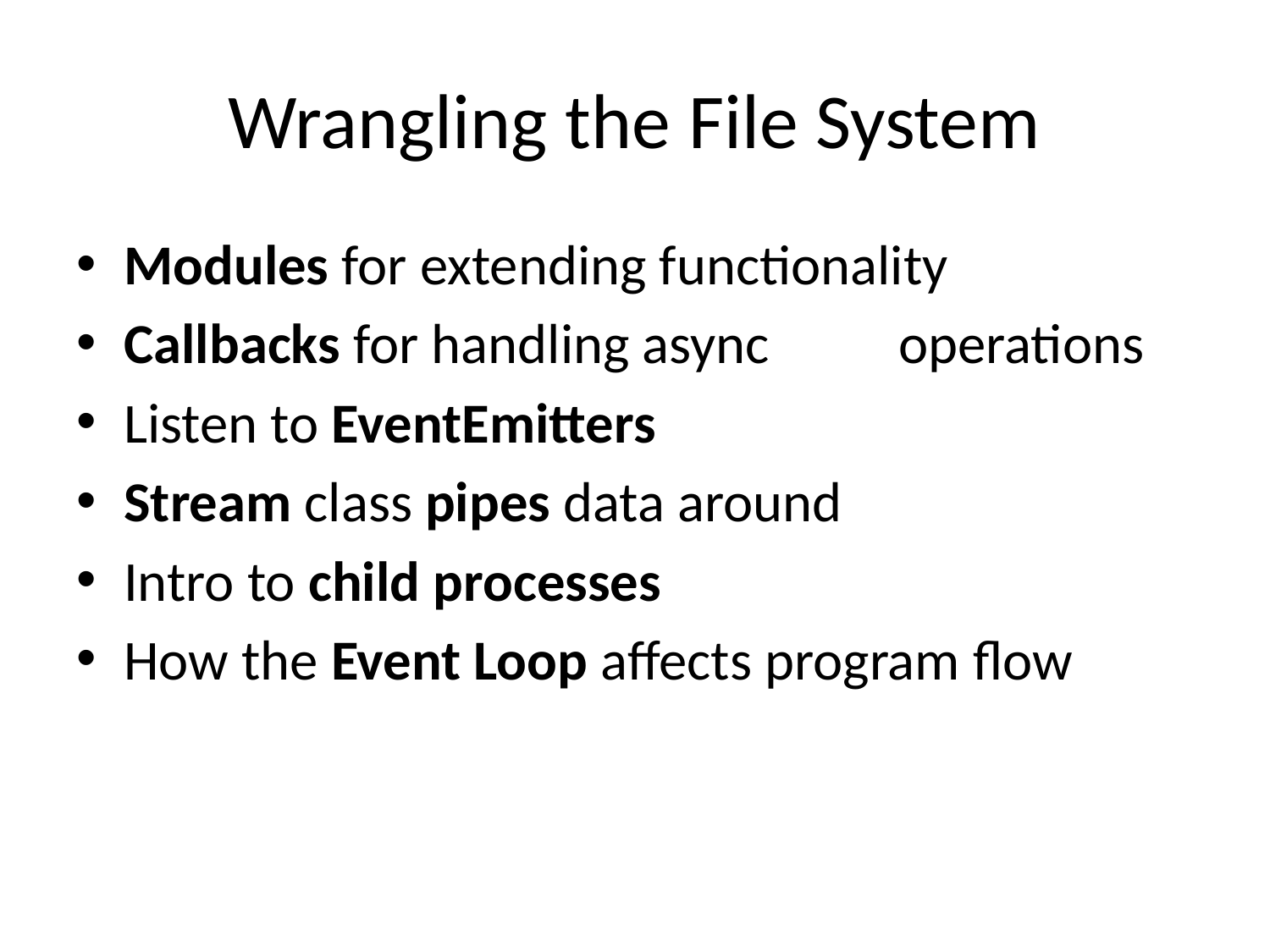

# Wrangling the File System
Modules for extending functionality
Callbacks for handling async	 operations
Listen to EventEmitters
Stream class pipes data around
Intro to child processes
How the Event Loop affects program flow